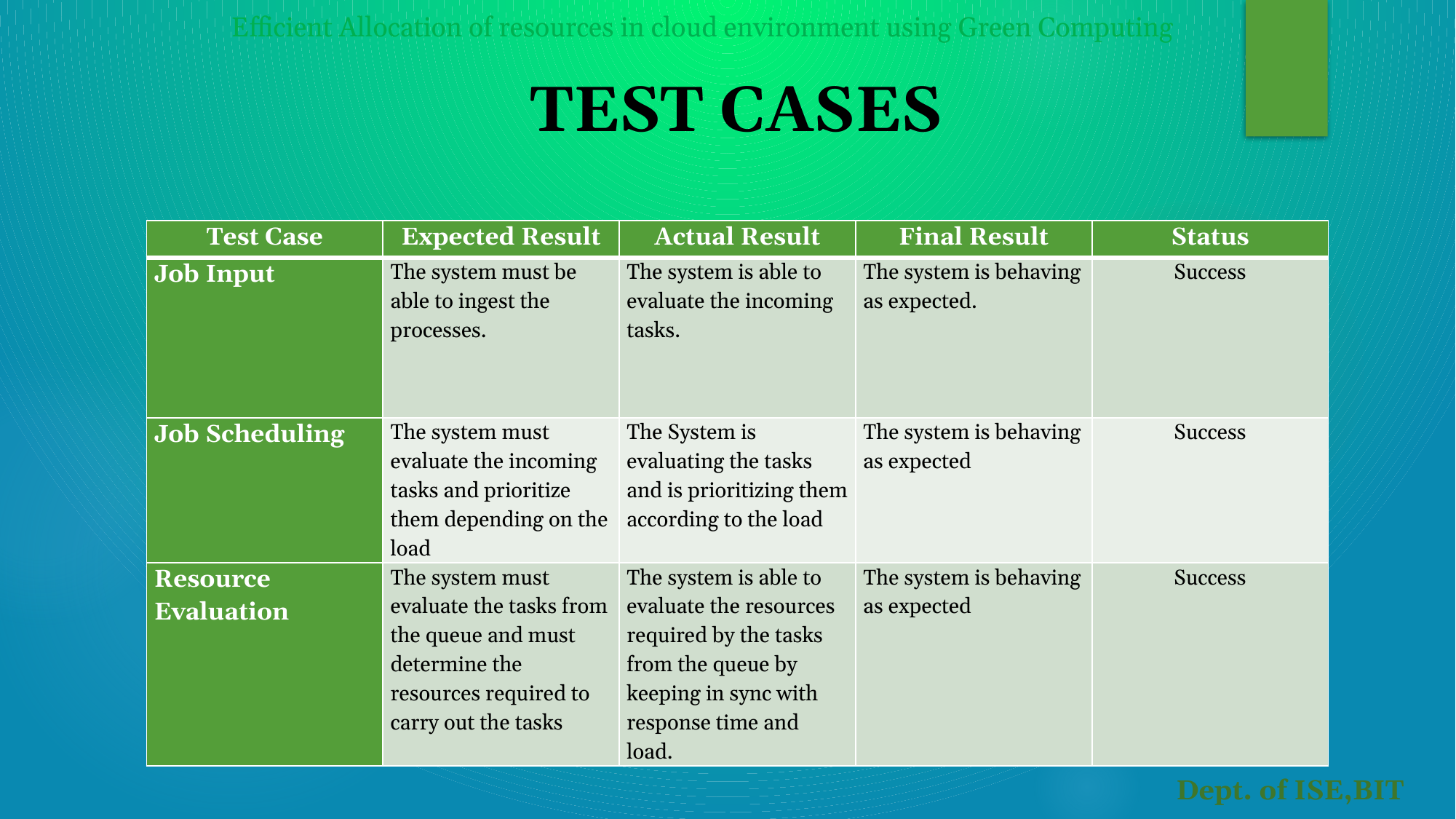

Efficient Allocation of resources in cloud environment using Green Computing
# TEST CASES
| Test Case | Expected Result | Actual Result | Final Result | Status |
| --- | --- | --- | --- | --- |
| Job Input | The system must be able to ingest the processes. | The system is able to evaluate the incoming tasks. | The system is behaving as expected. | Success |
| Job Scheduling | The system must evaluate the incoming tasks and prioritize them depending on the load | The System is evaluating the tasks and is prioritizing them according to the load | The system is behaving as expected | Success |
| Resource Evaluation | The system must evaluate the tasks from the queue and must determine the resources required to carry out the tasks | The system is able to evaluate the resources required by the tasks from the queue by keeping in sync with response time and load. | The system is behaving as expected | Success |
Dept. of ISE,BIT